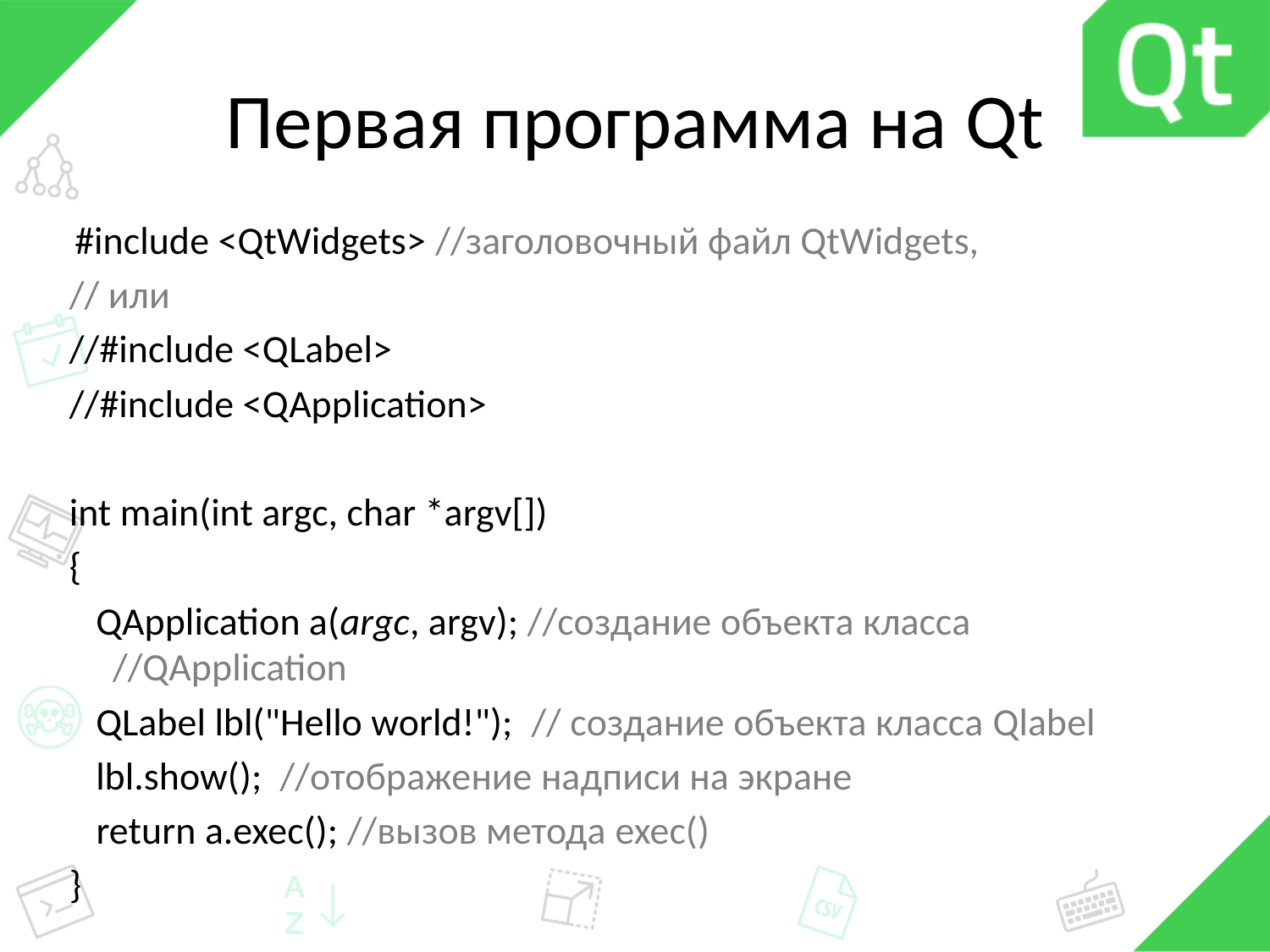

# Первая программа на Qt

 #include <QtWidgets> //заголовочный файл QtWidgets,
// или
//#include <QLabel>
//#include <QApplication>

int main(int argc, char *argv[])
{
   QApplication a(argc, argv); //создание объекта класса //QApplication
   QLabel lbl("Hello world!");  // создание объекта класса Qlabel
   lbl.show();  //отображение надписи на экране
   return a.exec(); //вызов метода exec()
}